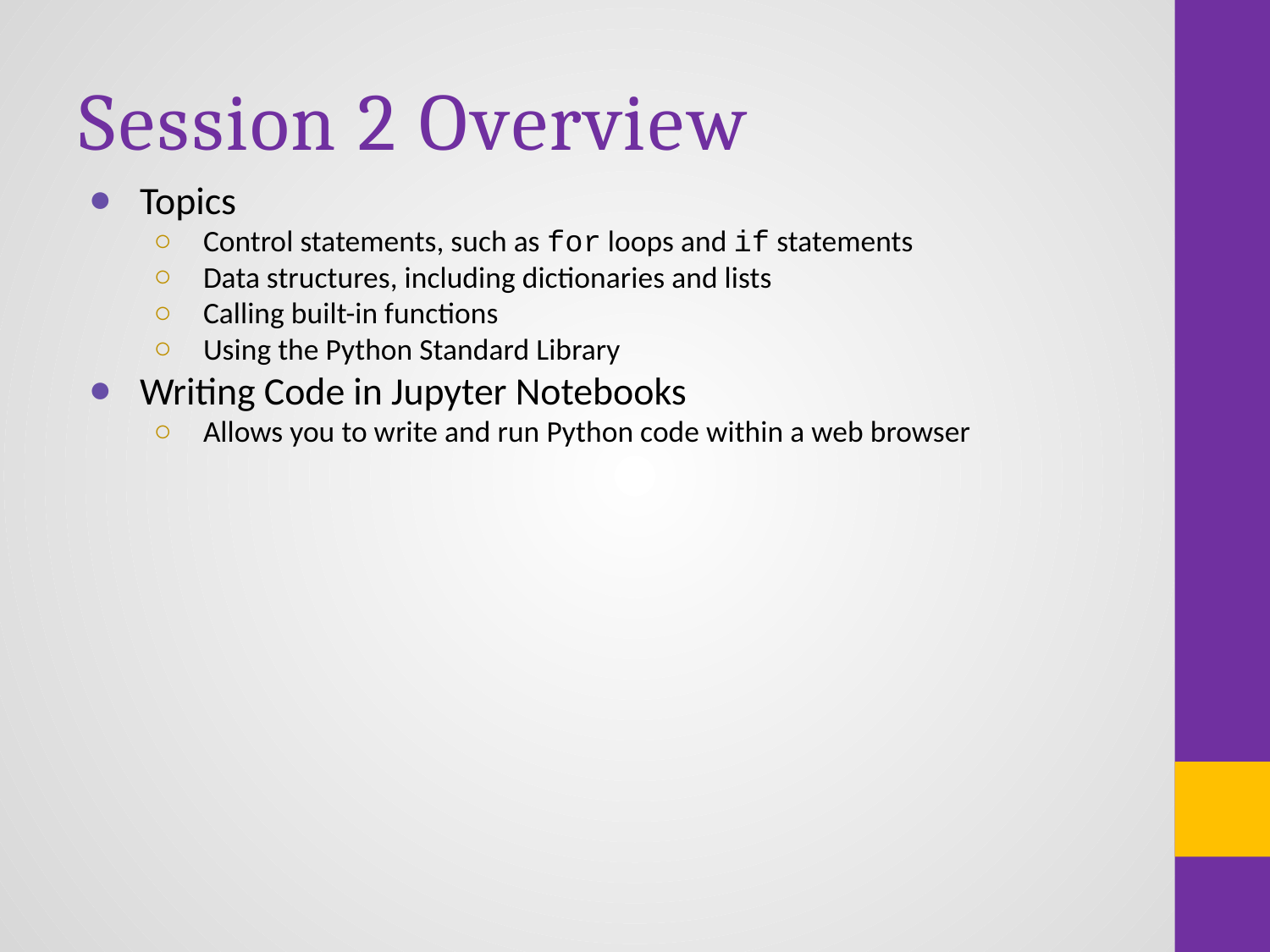

# Session 2 Overview
Topics
Control statements, such as for loops and if statements
Data structures, including dictionaries and lists
Calling built-in functions
Using the Python Standard Library
Writing Code in Jupyter Notebooks
Allows you to write and run Python code within a web browser